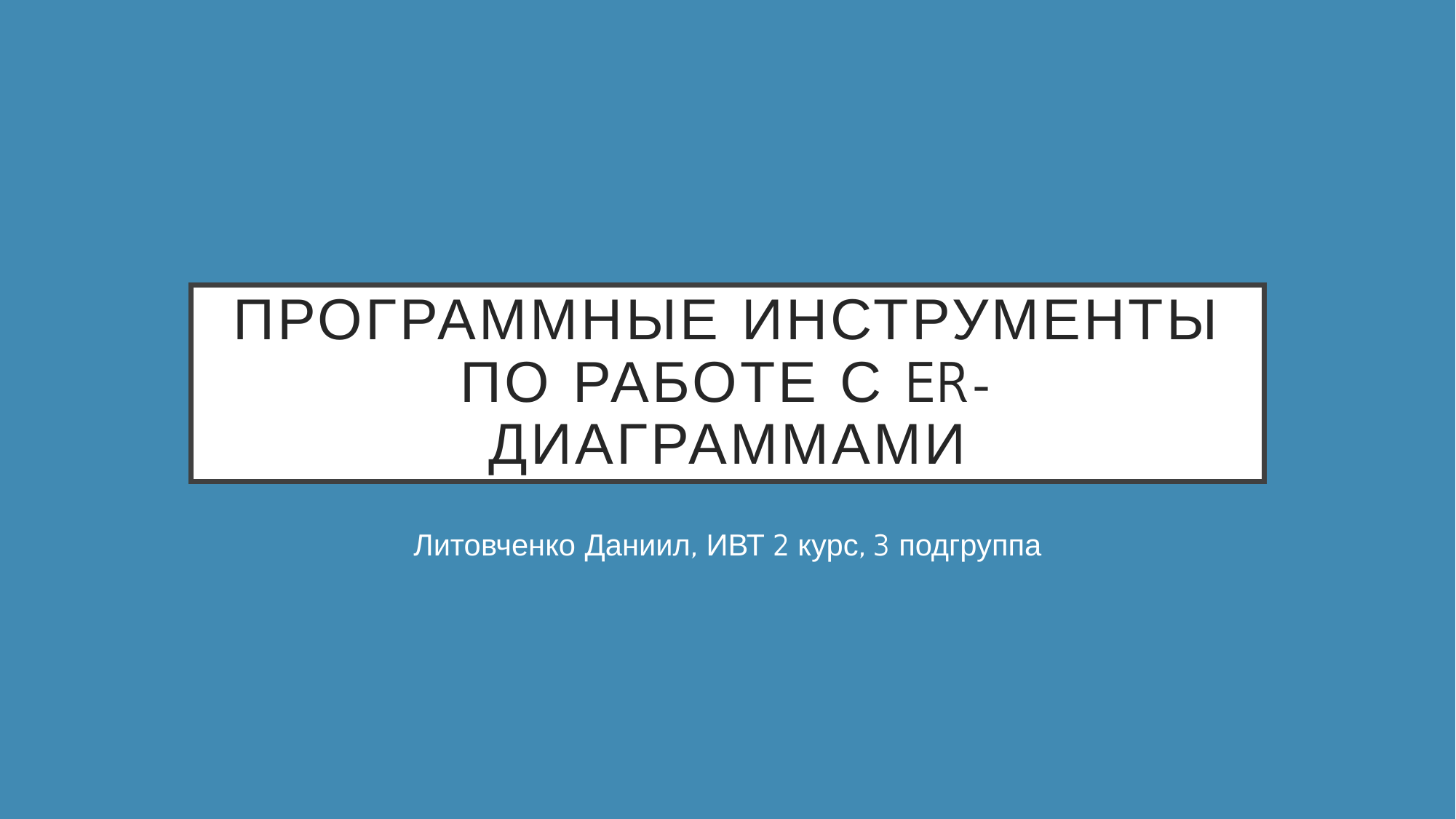

# Программные инструменты по работе с ER-диаграммами
Литовченко Даниил, ИВТ 2 курс, 3 подгруппа